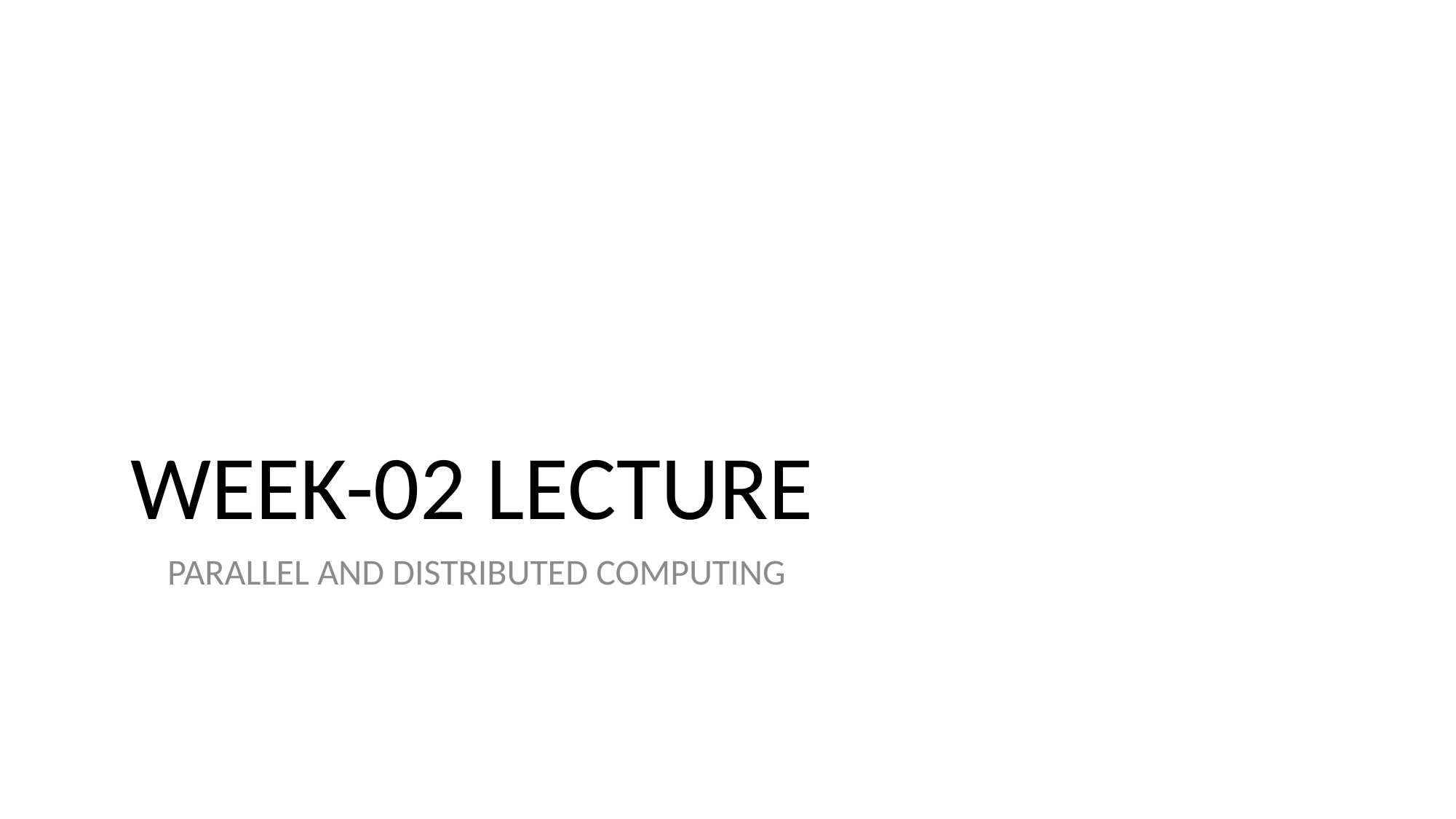

# WEEK-02 LECTURE
       PARALLEL AND DISTRIBUTED COMPUTING